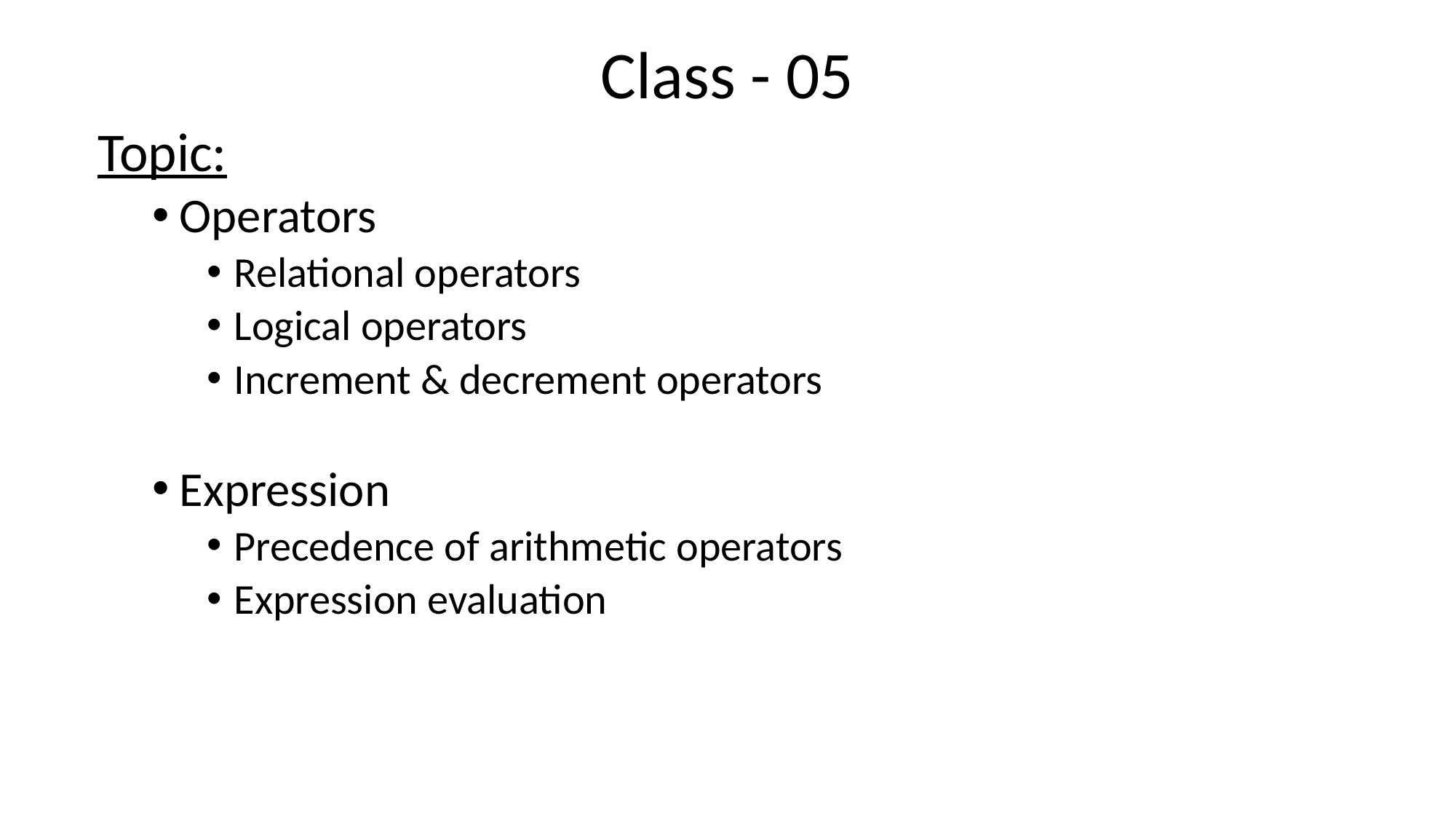

# Class - 05
Topic:
Operators
Relational operators
Logical operators
Increment & decrement operators

Expression
Precedence of arithmetic operators
Expression evaluation